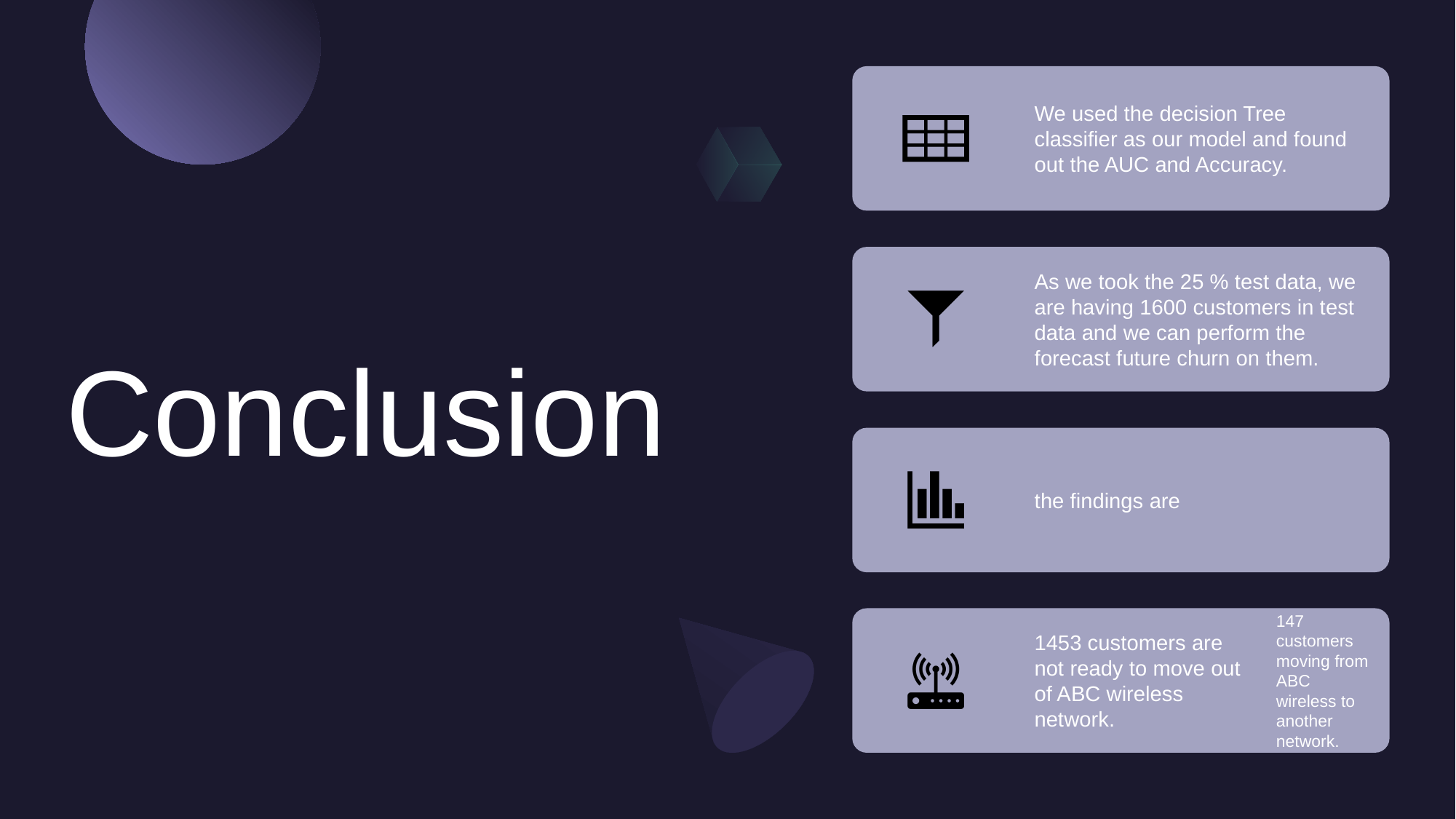

We used the decision Tree classifier as our model and found out the AUC and Accuracy.
As we took the 25 % test data, we are having 1600 customers in test data and we can perform the forecast future churn on them.
the findings are
1453 customers are not ready to move out of ABC wireless network.
147 customers moving from ABC wireless to another network.

# Conclusion